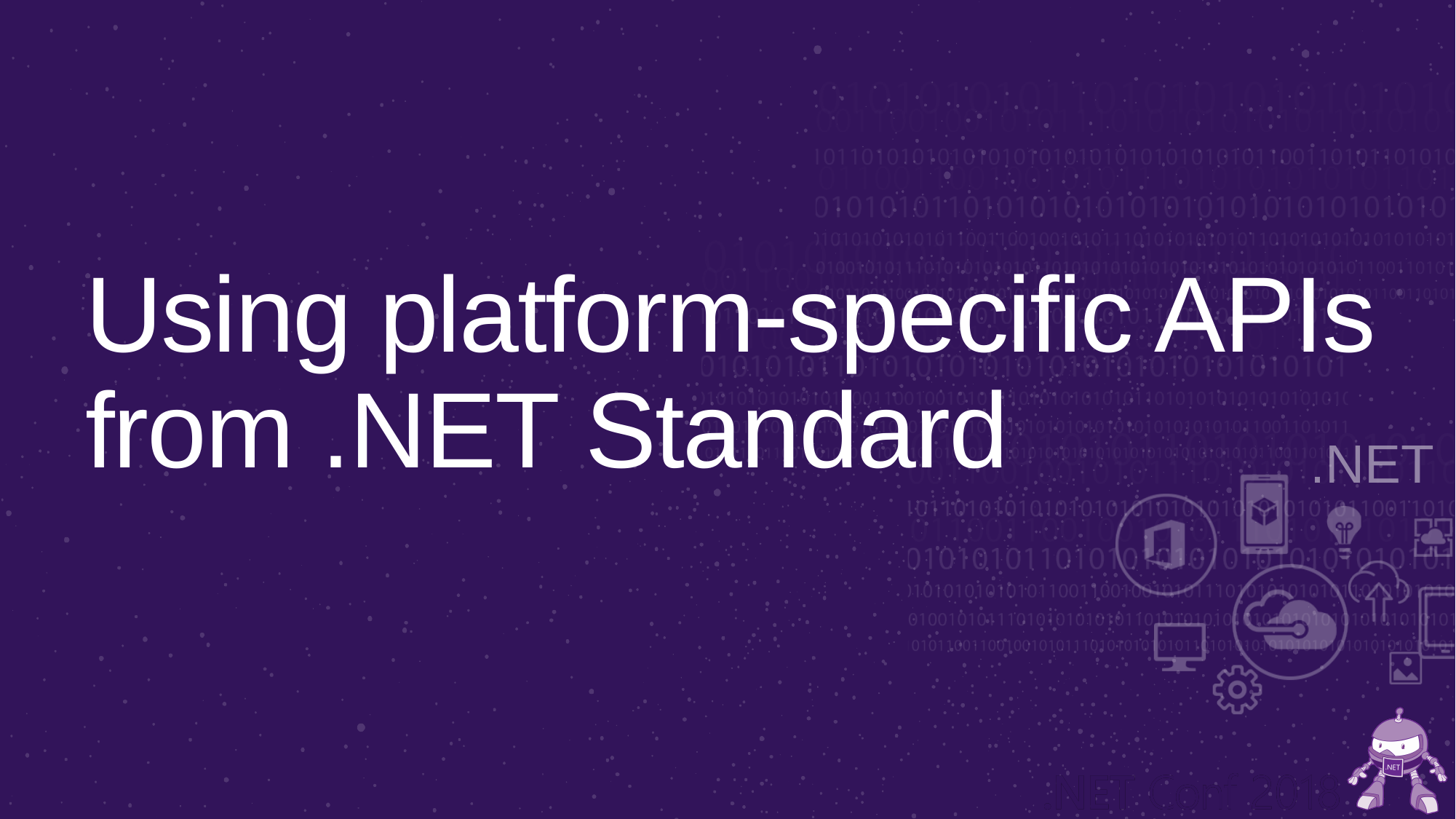

# Using platform-specific APIs from .NET Standard